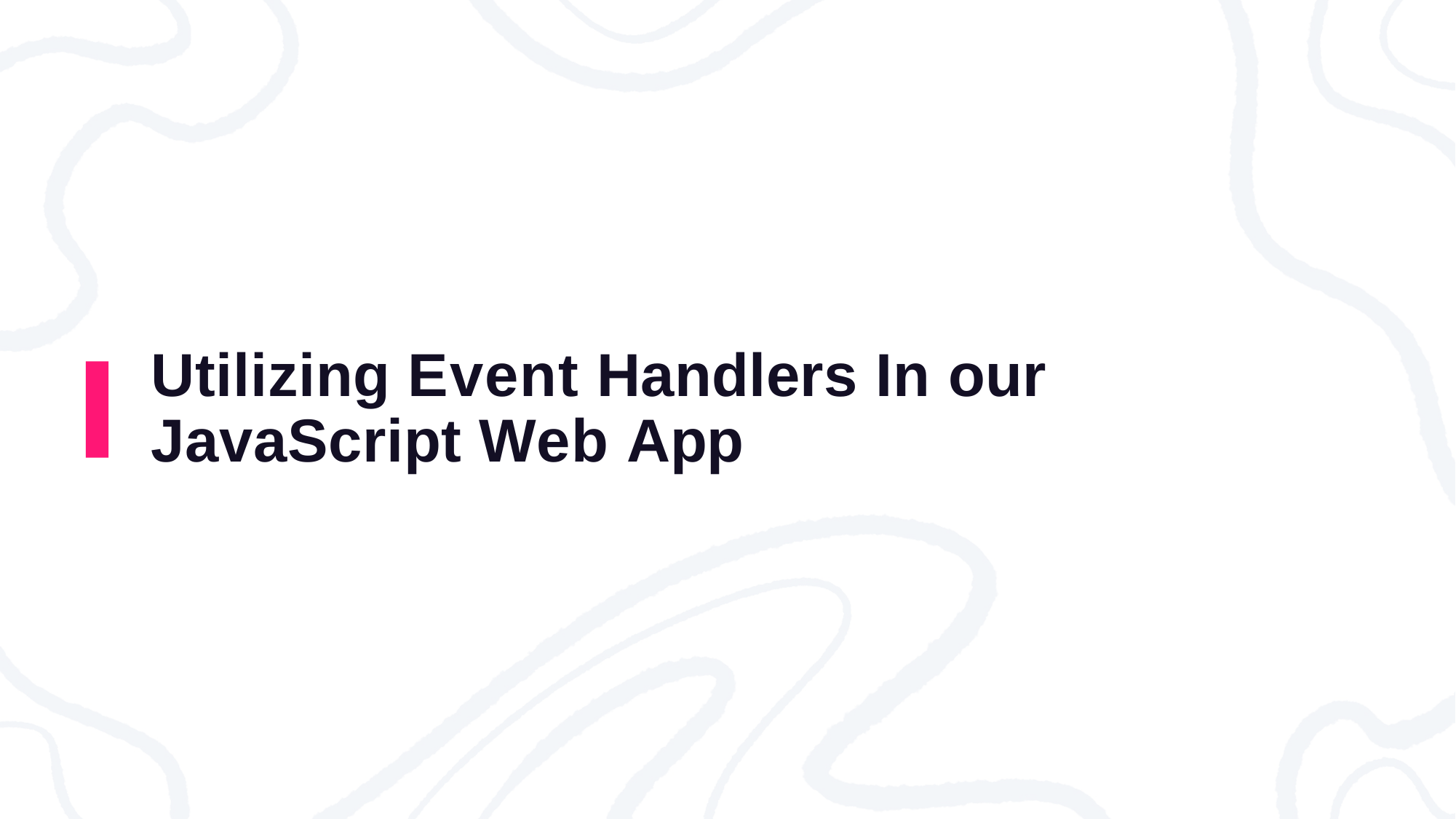

# Utilizing Event Handlers In our  JavaScript Web App
9